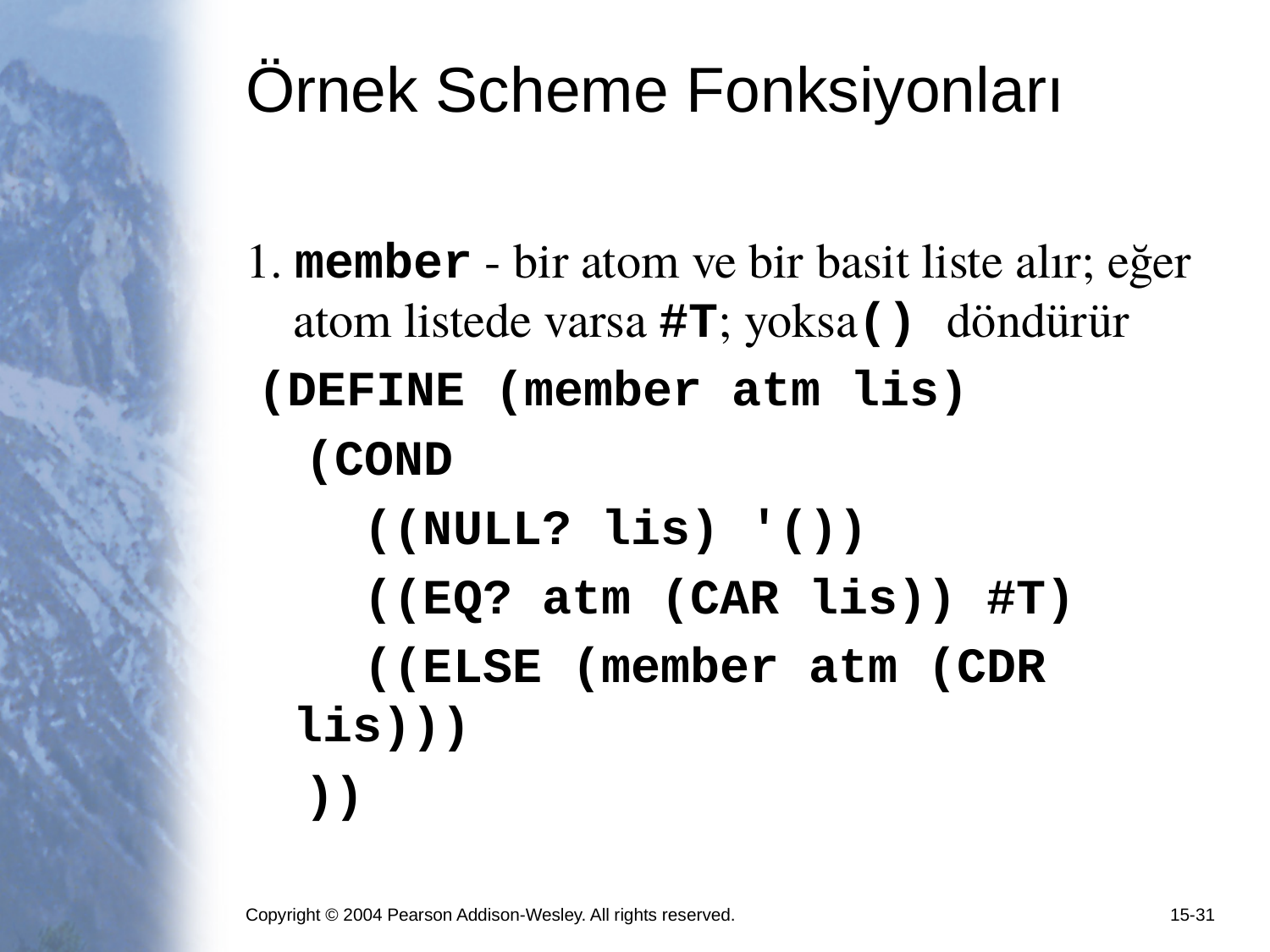

# Örnek Scheme Fonksiyonları
1. member - bir atom ve bir basit liste alır; eğer atom listede varsa #T; yoksa() döndürür
 (DEFINE (member atm lis)
  (COND
    ((NULL? lis) '())
    ((EQ? atm (CAR lis)) #T)
    ((ELSE (member atm (CDR lis)))
  ))
Copyright © 2004 Pearson Addison-Wesley. All rights reserved.
15-31